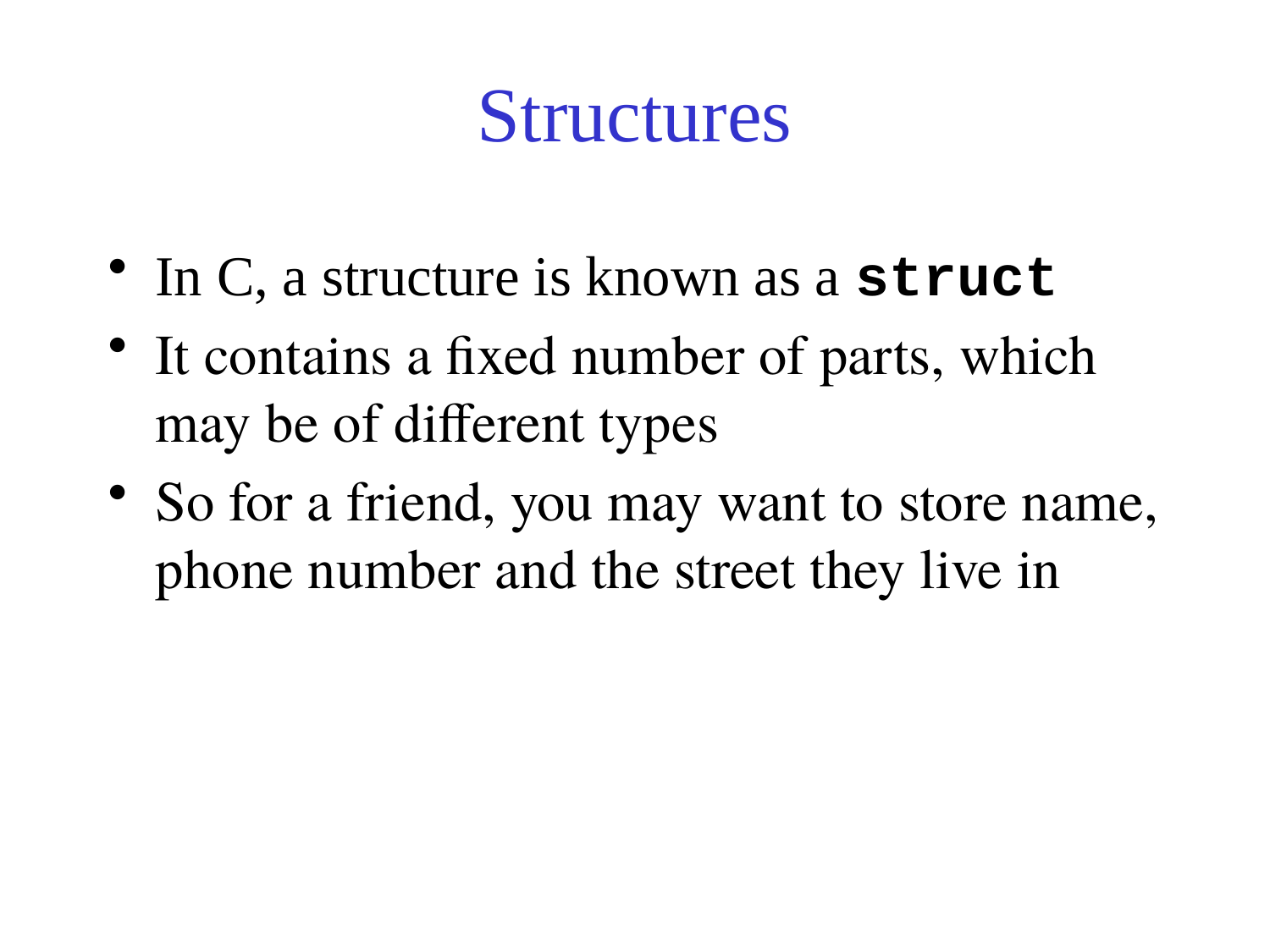

# Structures
In C, a structure is known as a struct
It contains a fixed number of parts, which may be of different types
So for a friend, you may want to store name, phone number and the street they live in